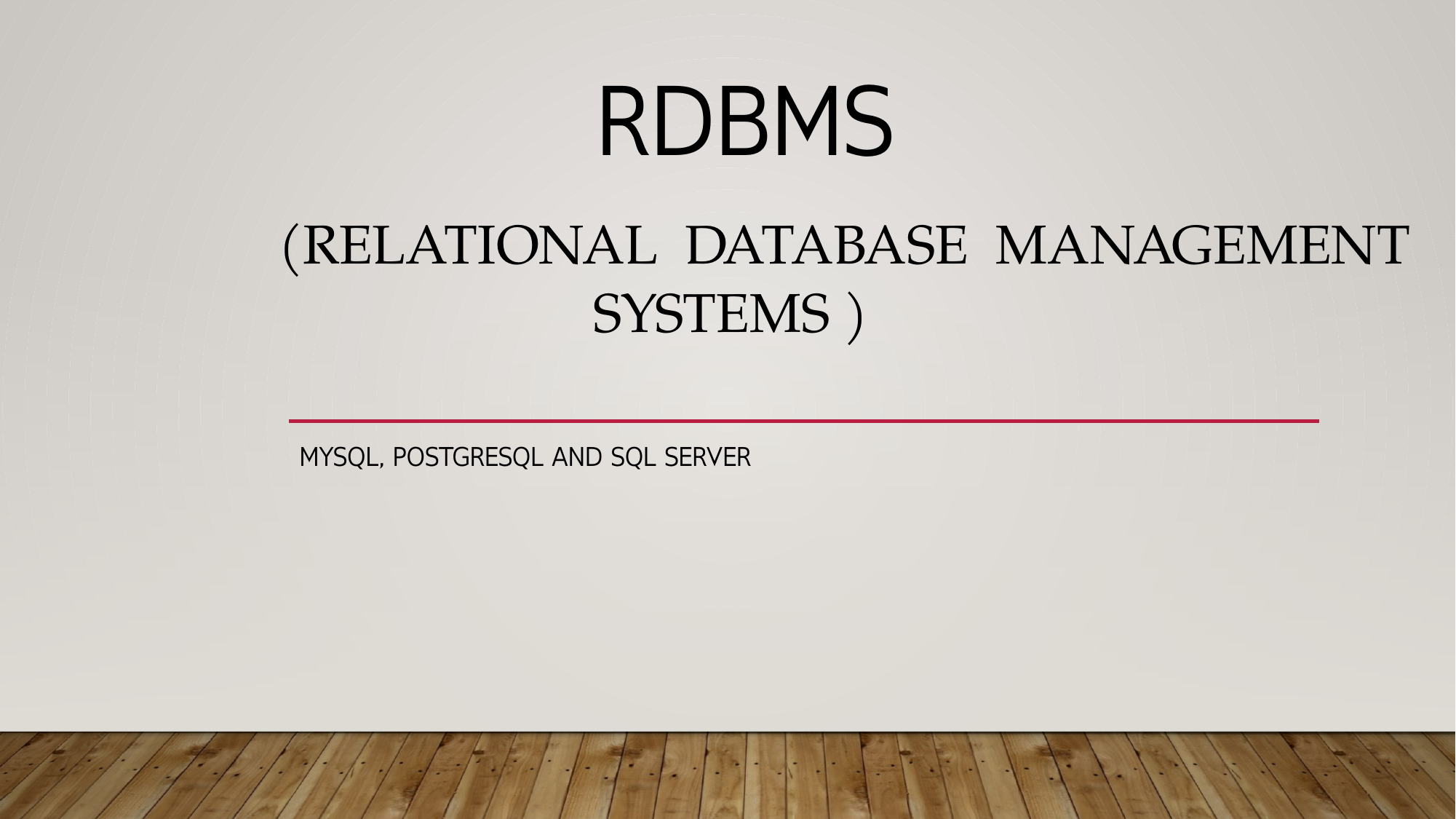

# RDBMS                                (Relational  DataBase  Management Systems )

MySQL, PostgreSQL and SQL SERVER